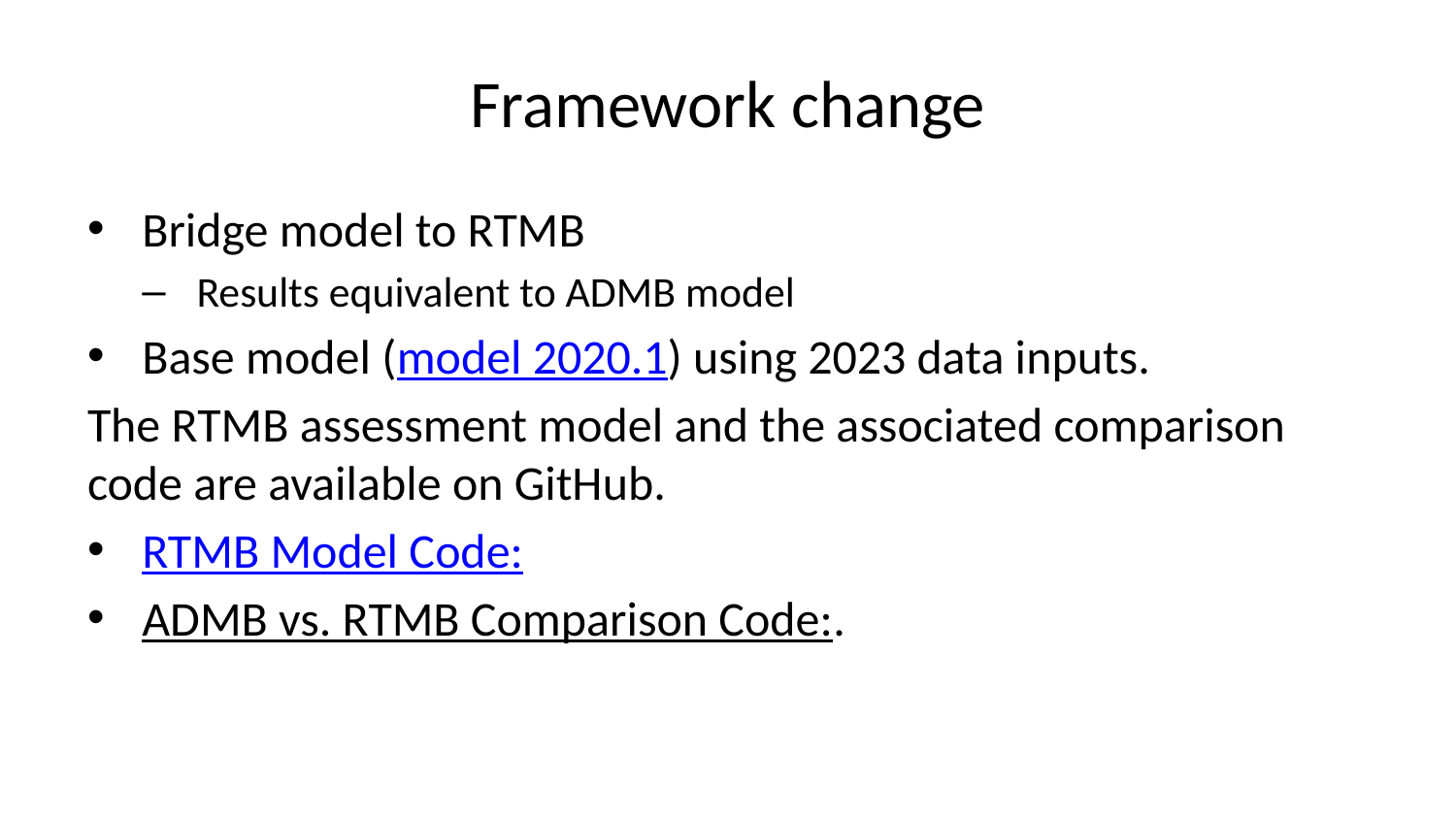

# Framework change
Bridge model to RTMB
Results equivalent to ADMB model
Base model (model 2020.1) using 2023 data inputs.
The RTMB assessment model and the associated comparison code are available on GitHub.
RTMB Model Code:
ADMB vs. RTMB Comparison Code:.